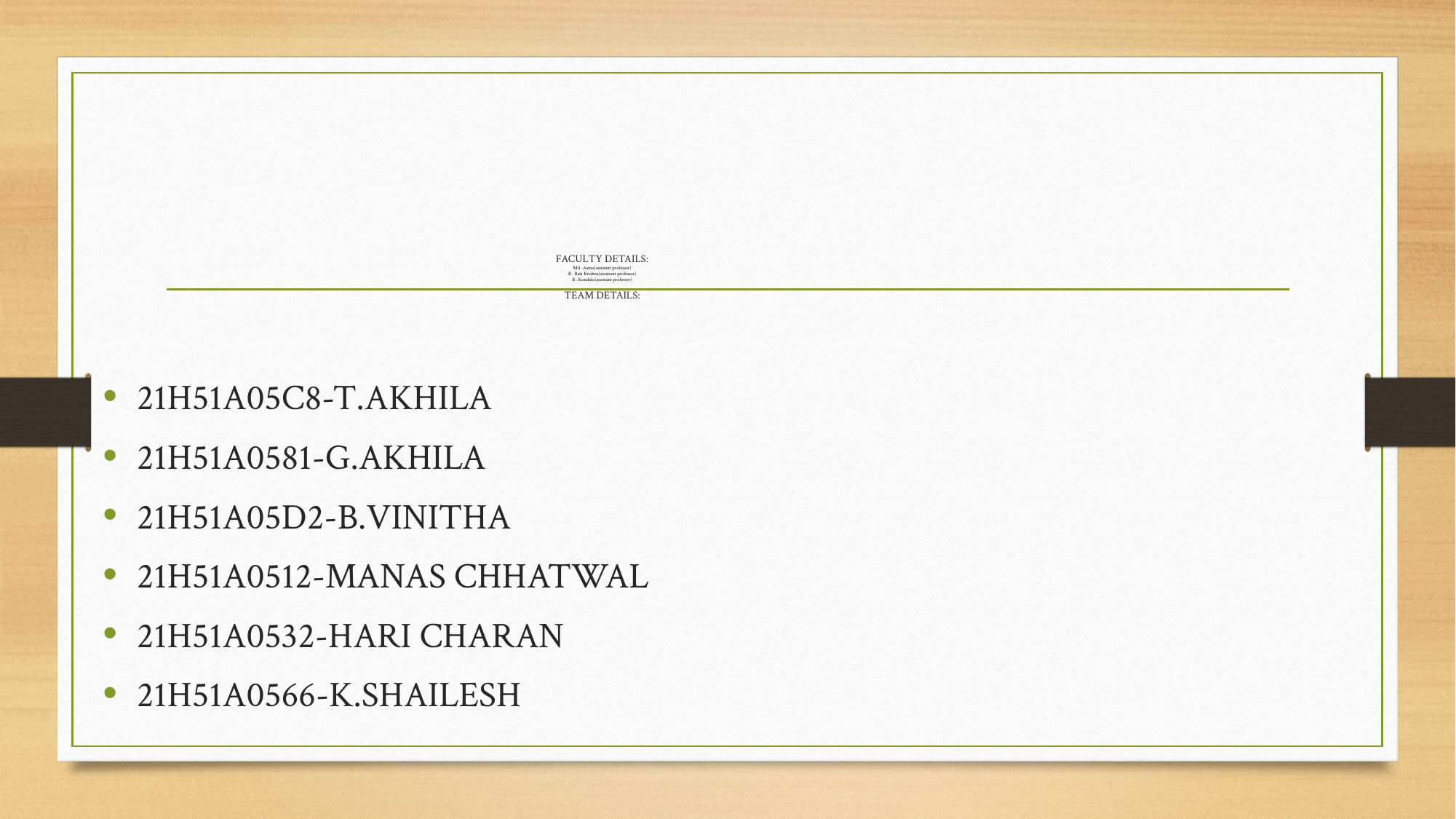

# FACULTY DETAILS: Md . Asma(assistant professor) B . Bala Krishna(assistant professor) B . Kondalu(assistant professor) TEAM DETAILS:
21H51A05C8-T.AKHILA
21H51A0581-G.AKHILA
21H51A05D2-B.VINITHA
21H51A0512-MANAS CHHATWAL
21H51A0532-HARI CHARAN
21H51A0566-K.SHAILESH